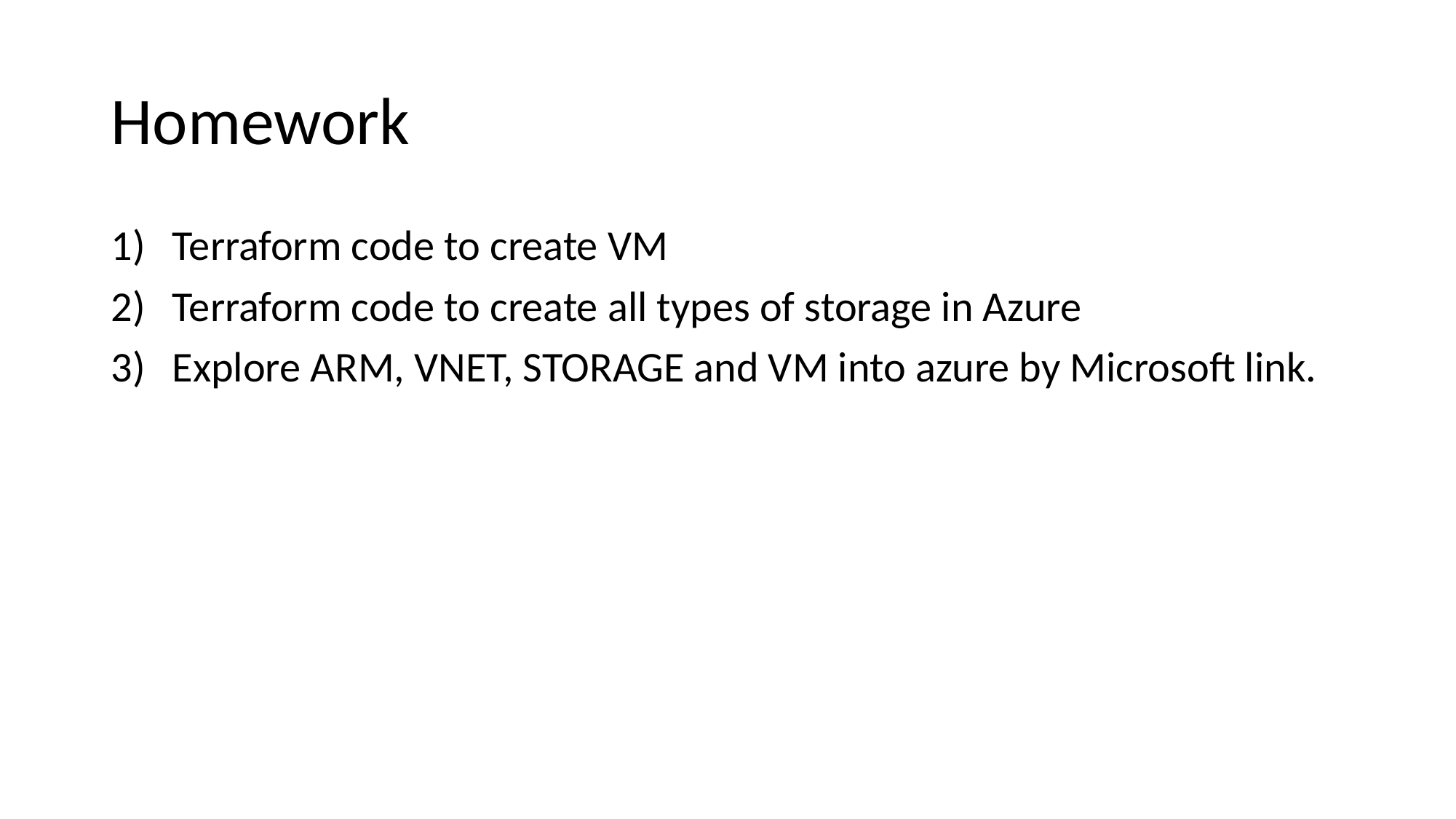

# Homework
Terraform code to create VM
Terraform code to create all types of storage in Azure
Explore ARM, VNET, STORAGE and VM into azure by Microsoft link.